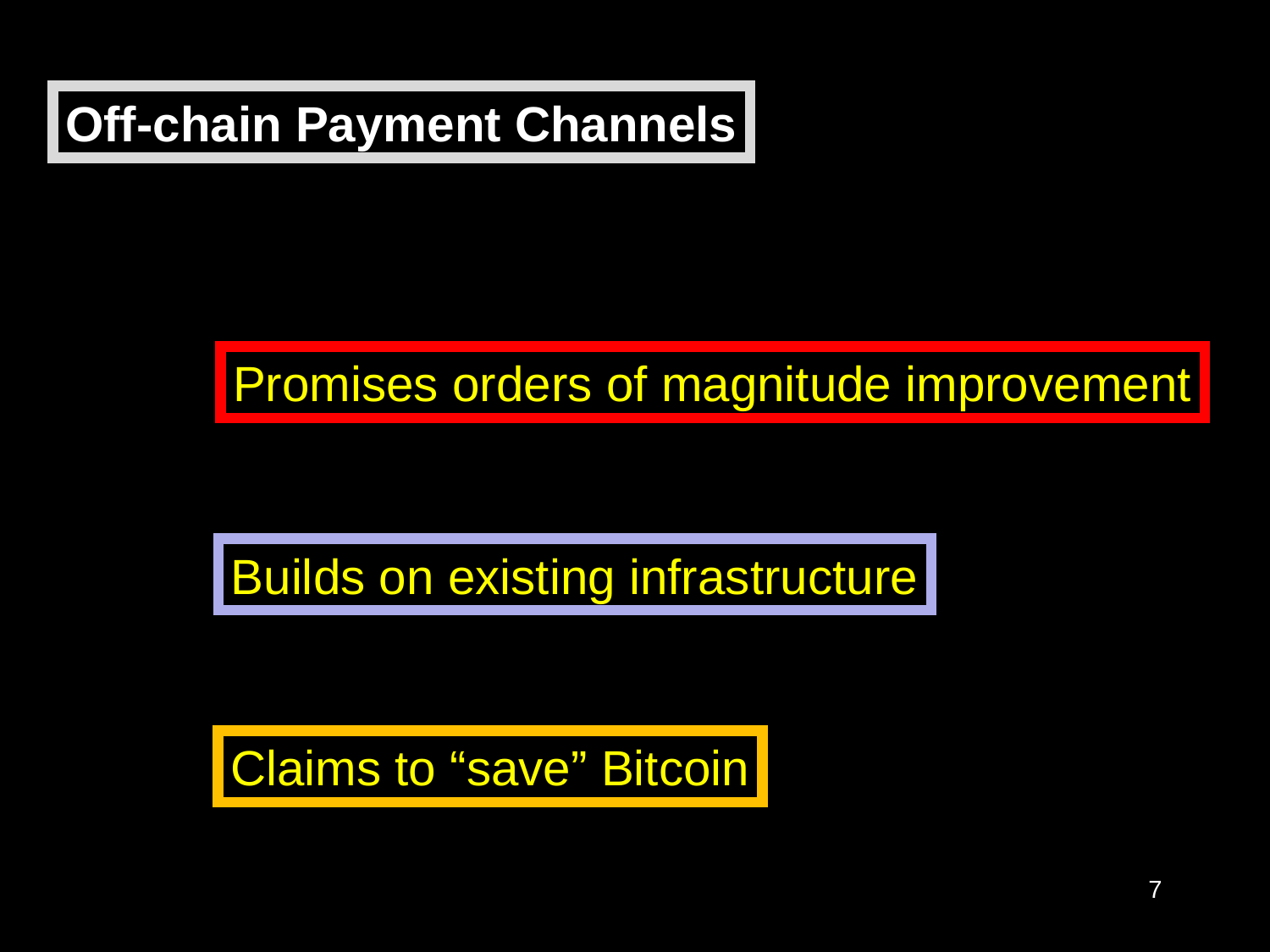

Off-chain Payment Channels
Promises orders of magnitude improvement
Builds on existing infrastructure
Claims to “save” Bitcoin
7